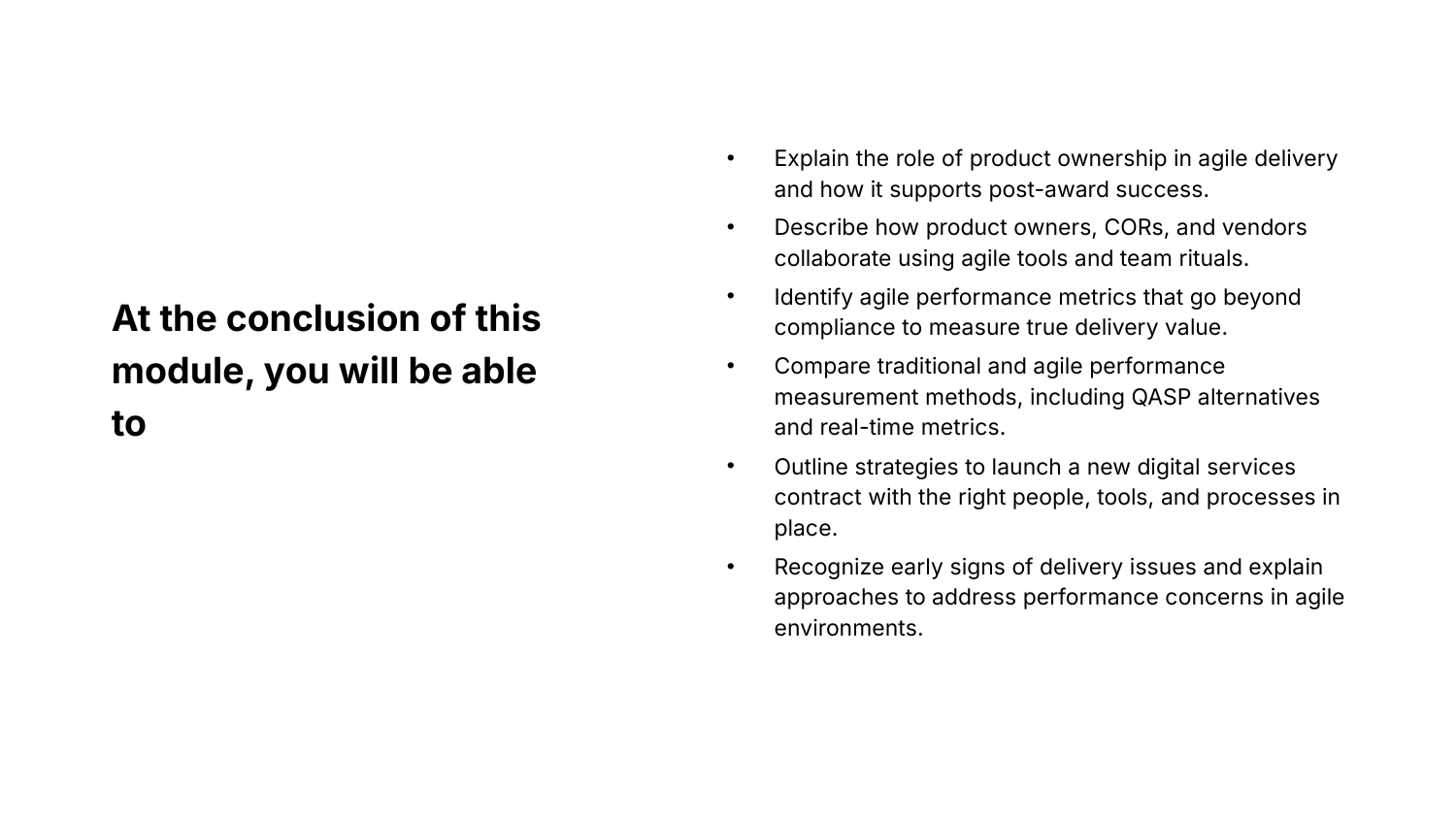

Explain the role of product ownership in agile delivery and how it supports post-award success.
Describe how product owners, CORs, and vendors collaborate using agile tools and team rituals.
Identify agile performance metrics that go beyond compliance to measure true delivery value.
Compare traditional and agile performance measurement methods, including QASP alternatives and real-time metrics.
Outline strategies to launch a new digital services contract with the right people, tools, and processes in place.
Recognize early signs of delivery issues and explain approaches to address performance concerns in agile environments.

At the conclusion of this module, you will be able to